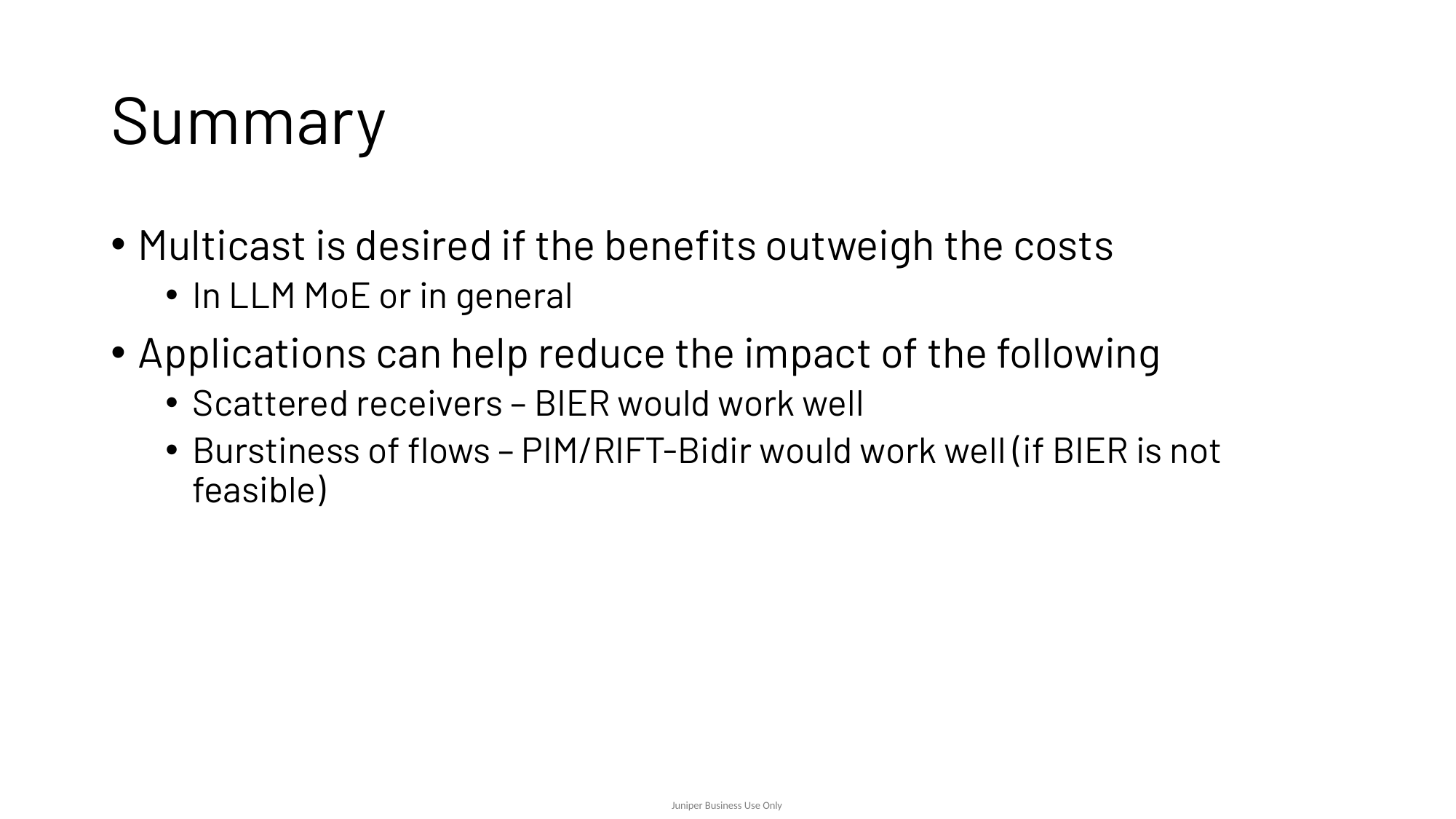

# Summary
Multicast is desired if the benefits outweigh the costs
In LLM MoE or in general
Applications can help reduce the impact of the following
Scattered receivers – BIER would work well
Burstiness of flows – PIM/RIFT-Bidir would work well (if BIER is not feasible)